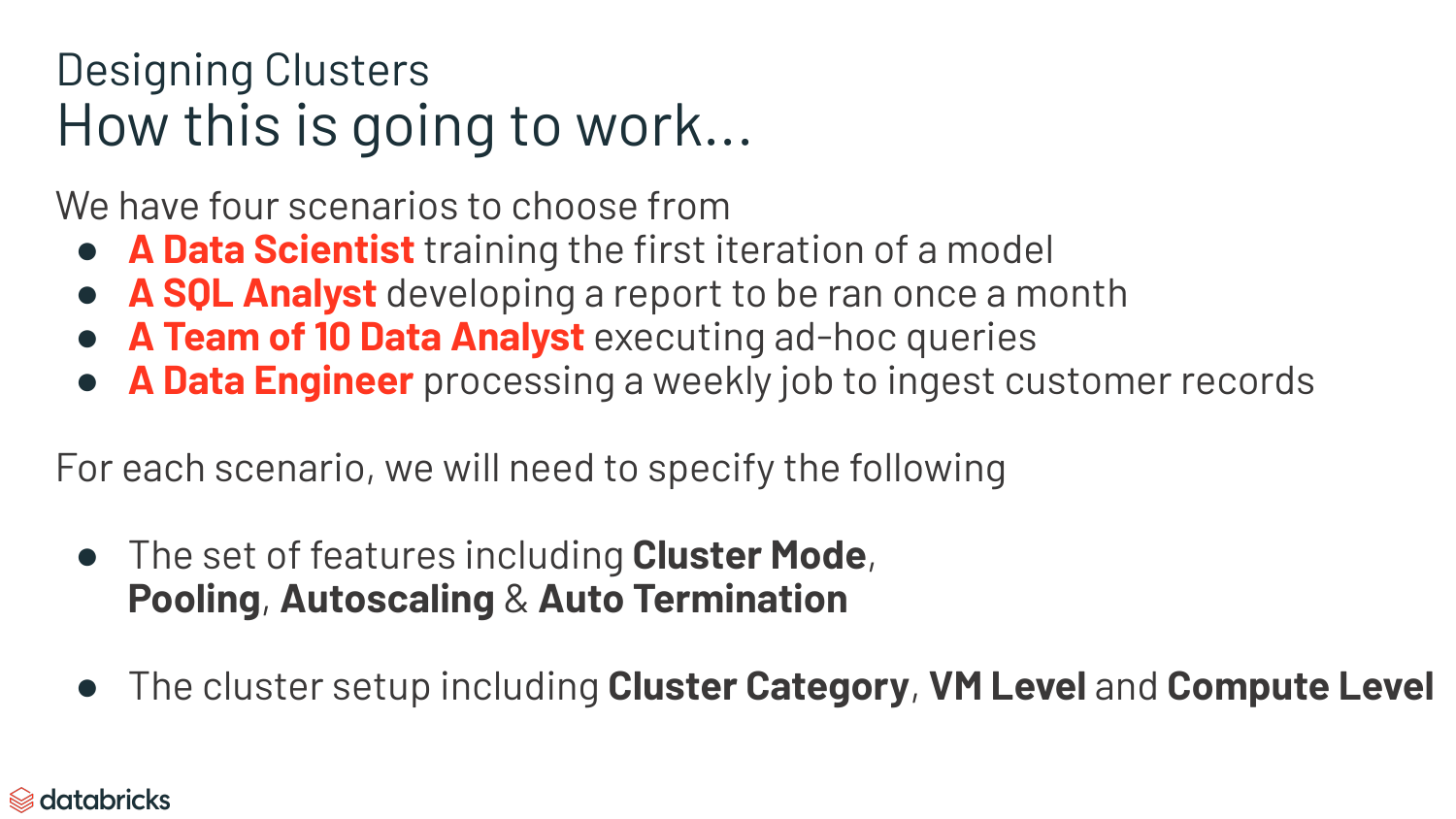

# Designing Clusters
How this is going to work...
We have four scenarios to choose from
A Data Scientist training the first iteration of a model
A SQL Analyst developing a report to be ran once a month
A Team of 10 Data Analyst executing ad-hoc queries
A Data Engineer processing a weekly job to ingest customer records
For each scenario, we will need to specify the following
The set of features including Cluster Mode,
Pooling, Autoscaling & Auto Termination
The cluster setup including Cluster Category, VM Level and Compute Level